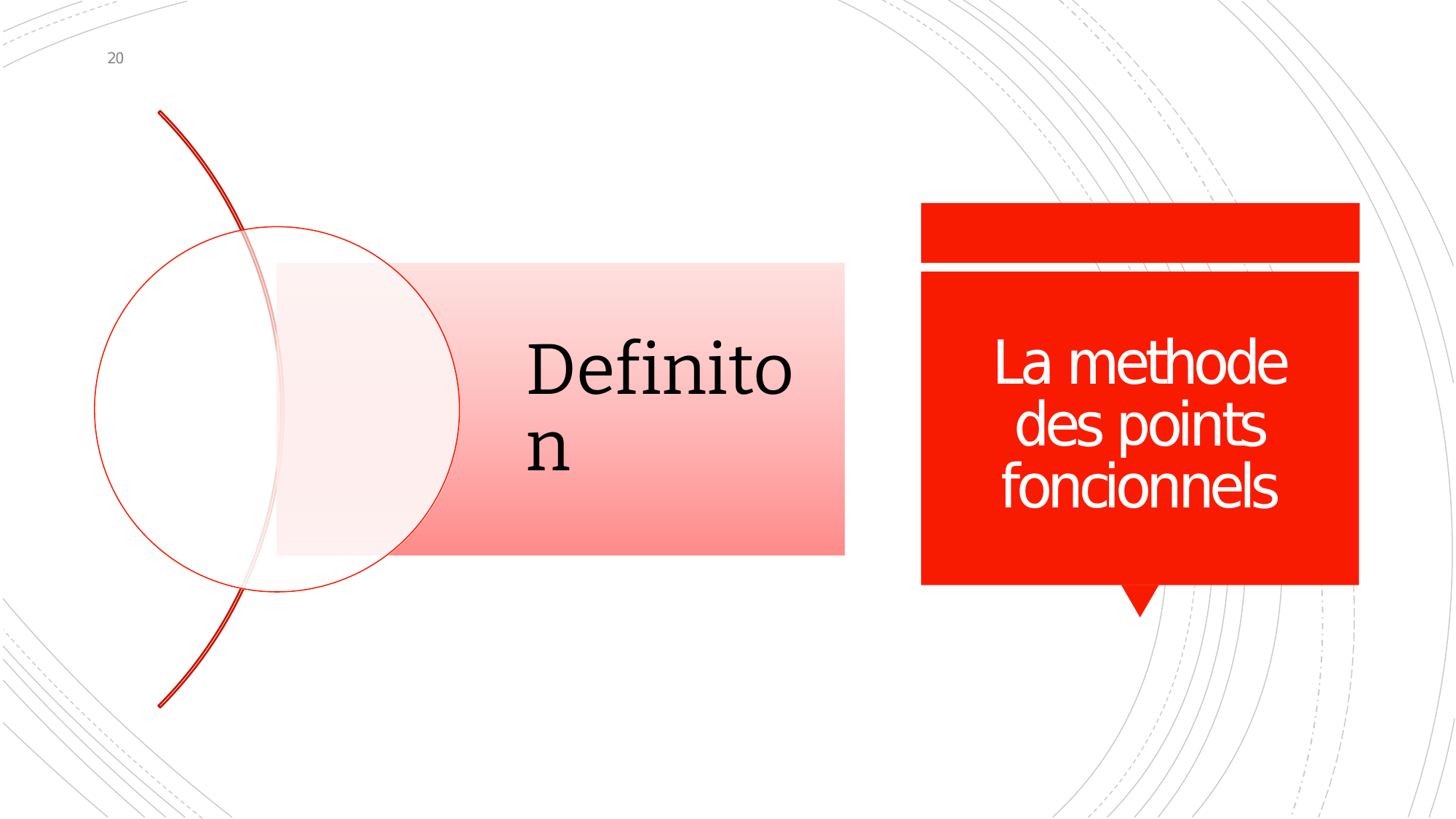

20
Definiton
# La methode des points foncionnels